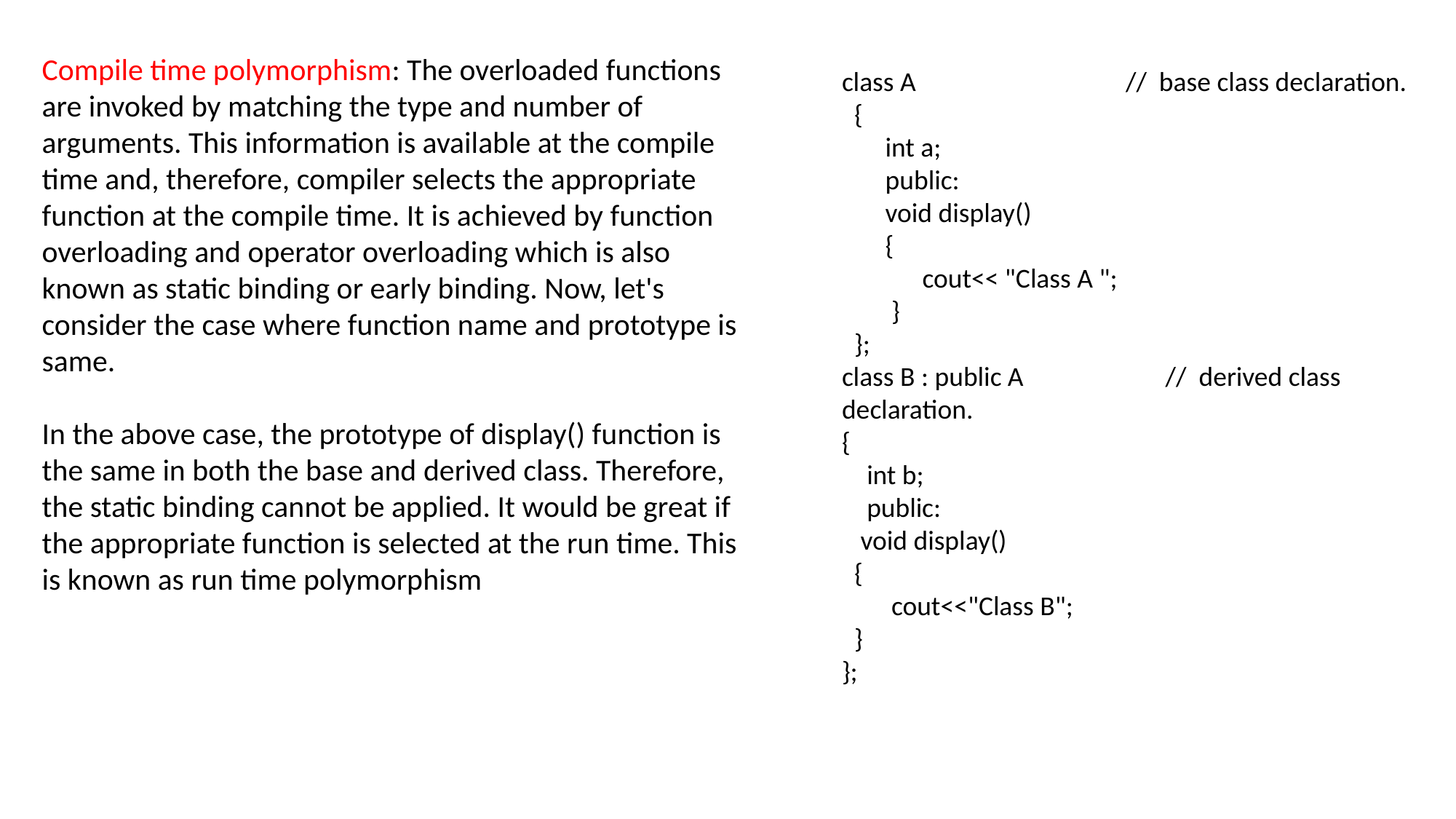

Compile time polymorphism: The overloaded functions are invoked by matching the type and number of arguments. This information is available at the compile time and, therefore, compiler selects the appropriate function at the compile time. It is achieved by function overloading and operator overloading which is also known as static binding or early binding. Now, let's consider the case where function name and prototype is same.

In the above case, the prototype of display() function is the same in both the base and derived class. Therefore, the static binding cannot be applied. It would be great if the appropriate function is selected at the run time. This is known as run time polymorphism
class A                                  //  base class declaration.
  {
       int a;
       public:
       void display()
       {
             cout<< "Class A ";
        }
  };
class B : public A                       //  derived class declaration.
{
    int b;
    public:
   void display()
  {
        cout<<"Class B";
  }
};